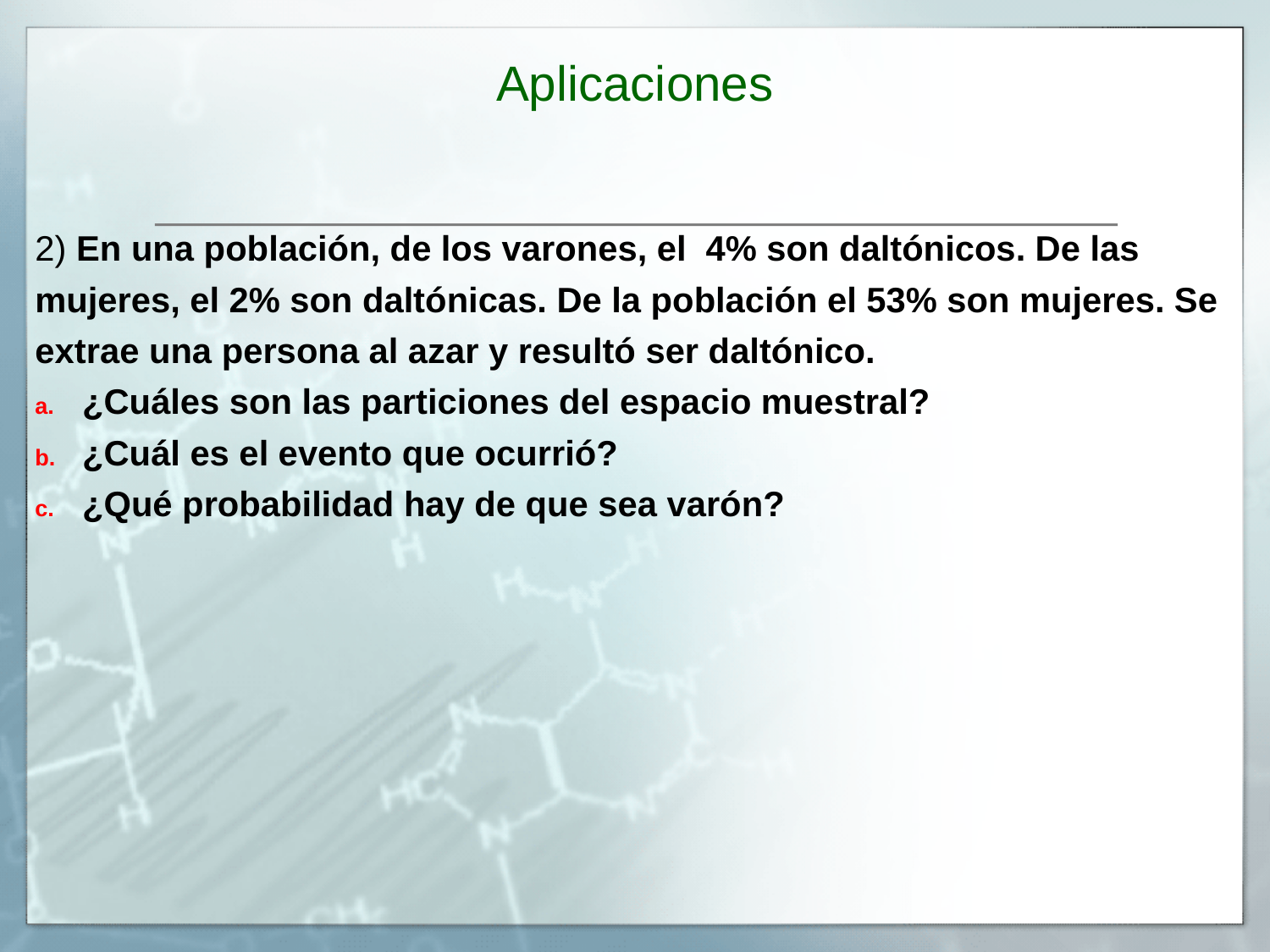

Aplicaciones
2) En una población, de los varones, el  4% son daltónicos. De las
mujeres, el 2% son daltónicas. De la población el 53% son mujeres. Se
extrae una persona al azar y resultó ser daltónico.
¿Cuáles son las particiones del espacio muestral?
¿Cuál es el evento que ocurrió?
¿Qué probabilidad hay de que sea varón?